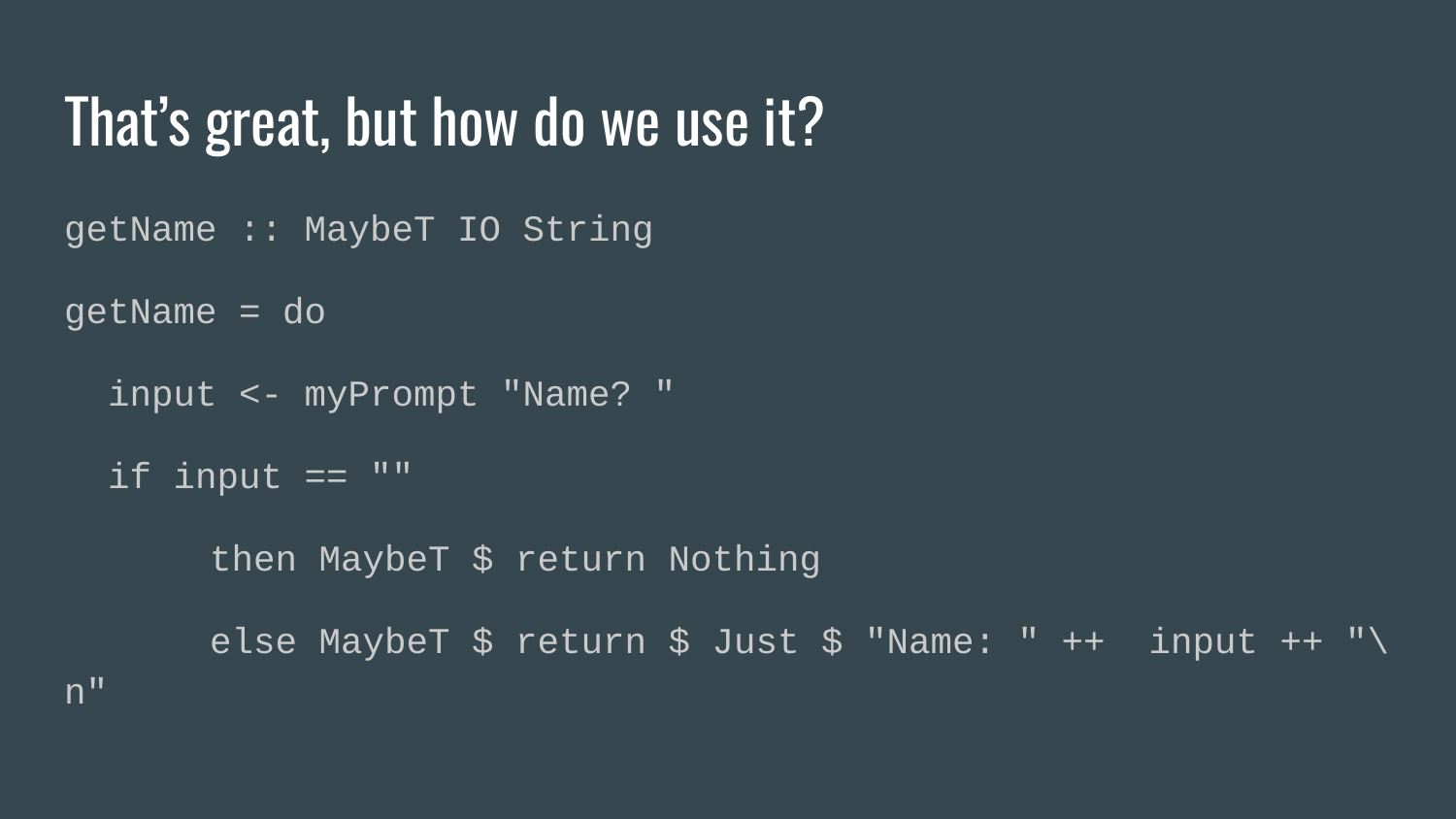

# That’s great, but how do we use it?
getName :: MaybeT IO String
getName = do
  input <- myPrompt "Name? "
  if input == ""
	then MaybeT $ return Nothing
	else MaybeT $ return $ Just $ "Name: " ++  input ++ "\n"